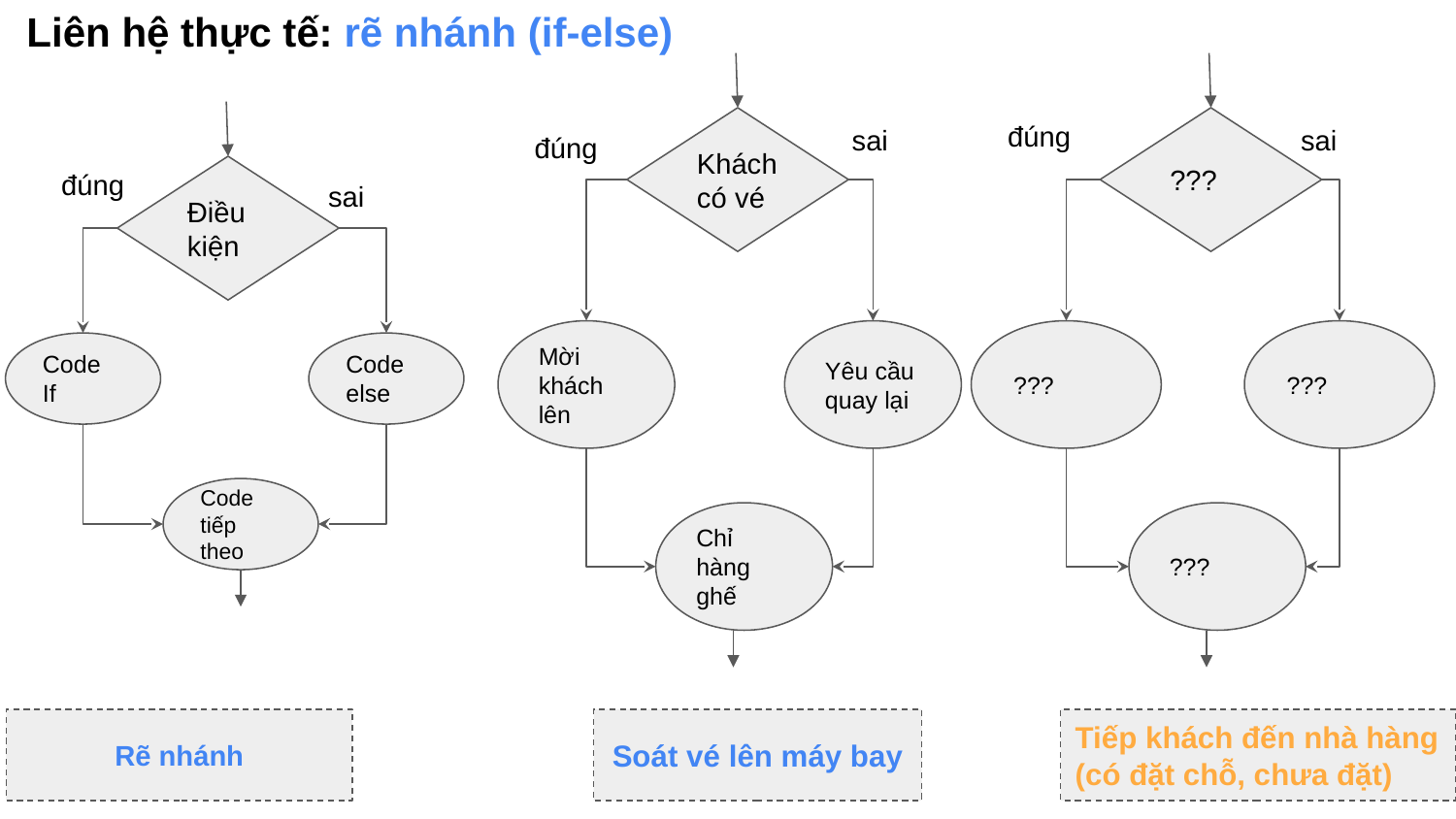

# Liên hệ thực tế: rẽ nhánh (if-else)
đúng
Khách có vé
sai
???
sai
đúng
đúng
Điều kiện
sai
Mời khách lên
Yêu cầu quay lại
???
???
Code  If
Code else
Code tiếp theo
Chỉ hàng ghế
???
Rẽ nhánh
Soát vé lên máy bay
Tiếp khách đến nhà hàng (có đặt chỗ, chưa đặt)